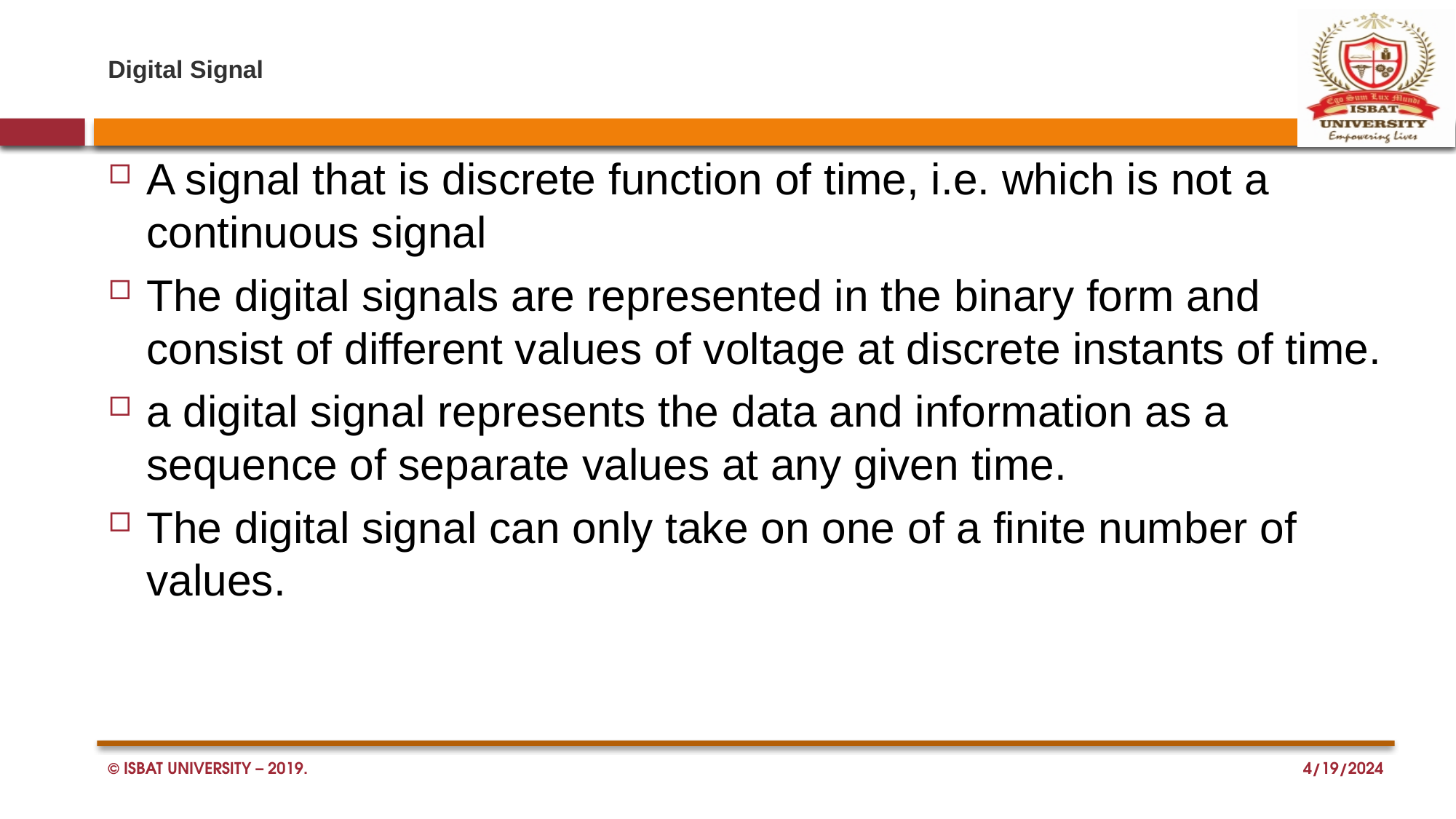

# Digital Signal
A signal that is discrete function of time, i.e. which is not a continuous signal
The digital signals are represented in the binary form and consist of different values of voltage at discrete instants of time.
a digital signal represents the data and information as a sequence of separate values at any given time.
The digital signal can only take on one of a finite number of values.